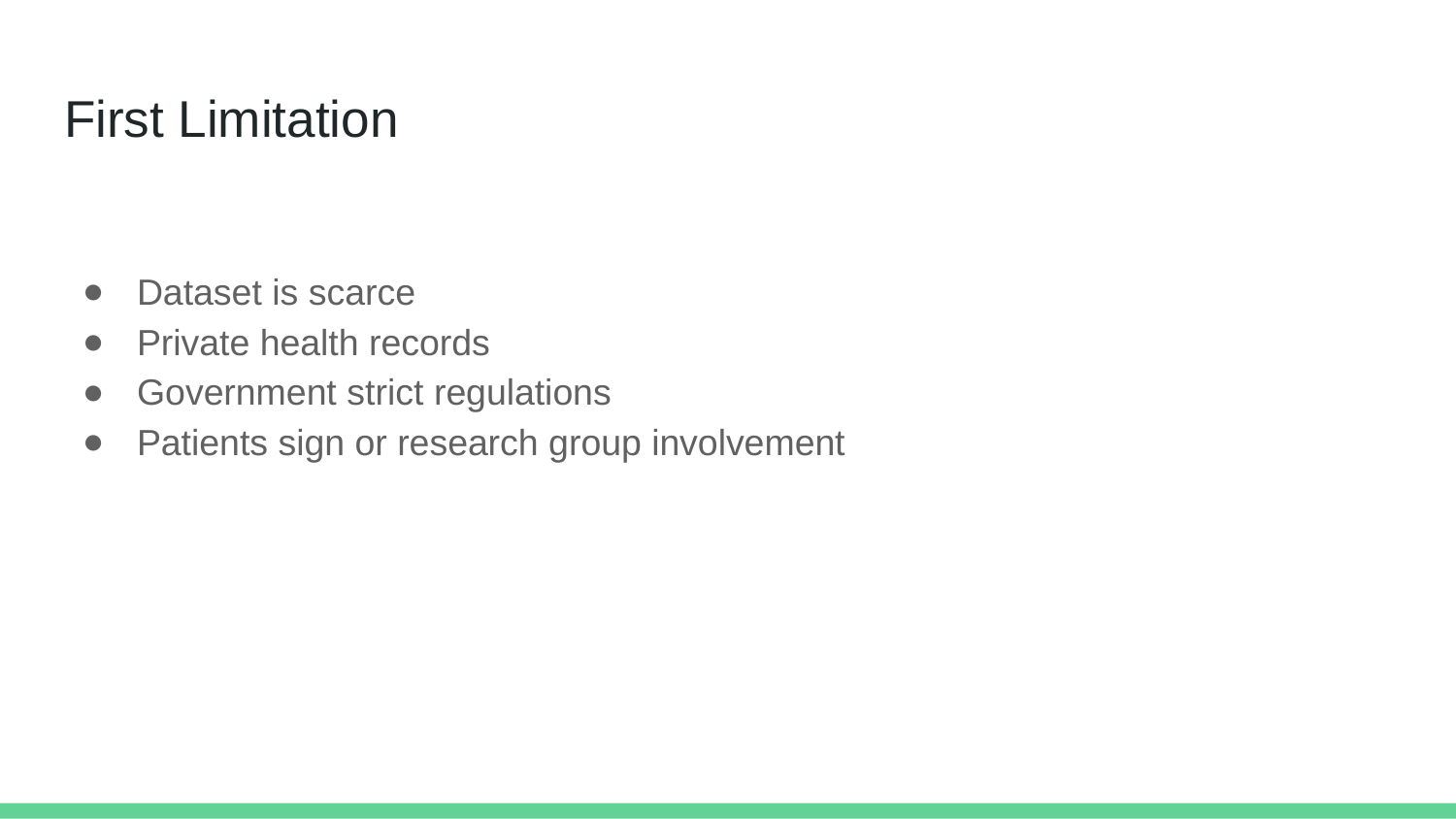

# First Limitation
Dataset is scarce
Private health records
Government strict regulations
Patients sign or research group involvement